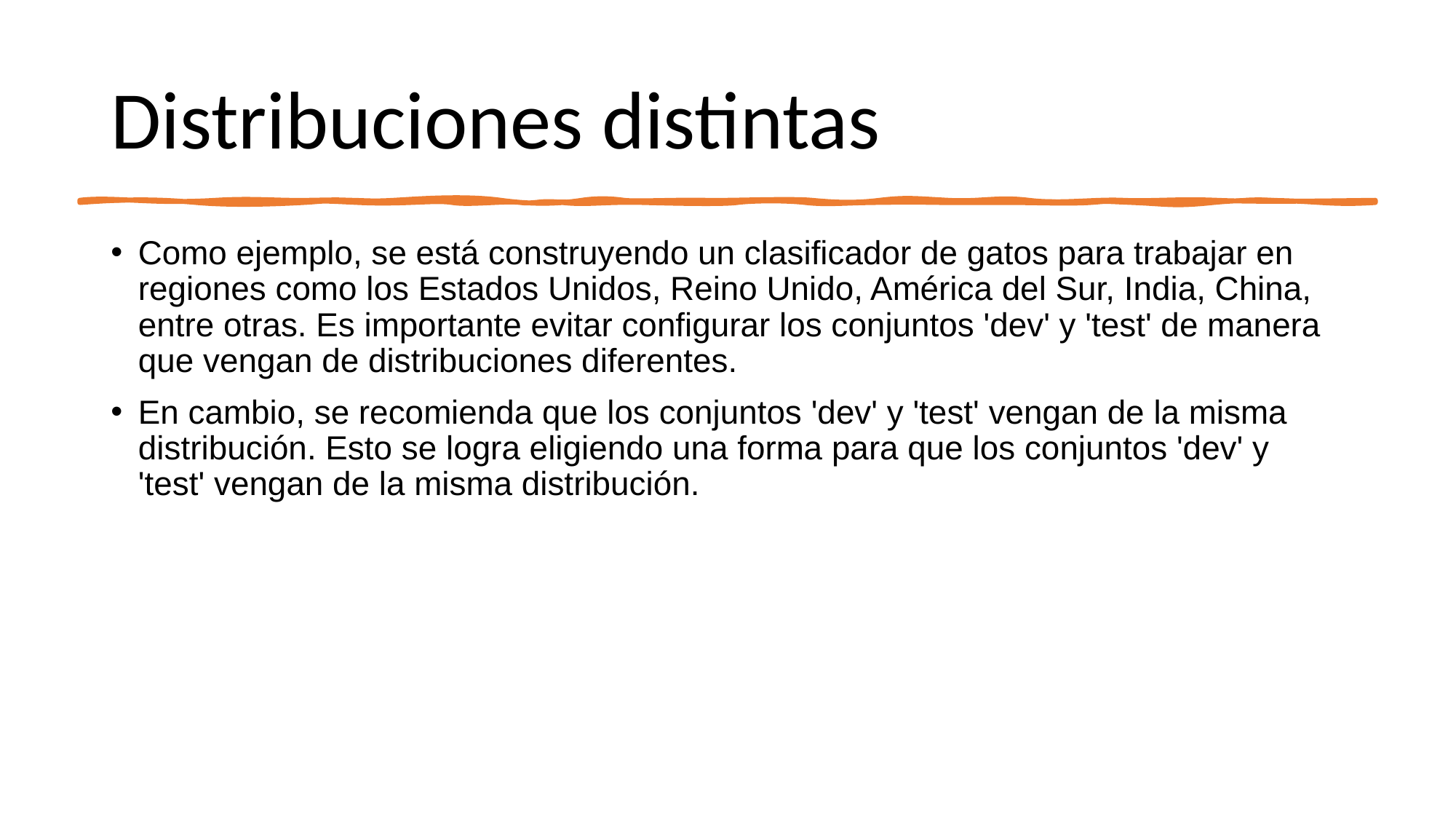

# Distribuciones distintas

Como ejemplo, se está construyendo un clasificador de gatos para trabajar en regiones como los Estados Unidos, Reino Unido, América del Sur, India, China, entre otras. Es importante evitar configurar los conjuntos 'dev' y 'test' de manera que vengan de distribuciones diferentes.
En cambio, se recomienda que los conjuntos 'dev' y 'test' vengan de la misma distribución. Esto se logra eligiendo una forma para que los conjuntos 'dev' y 'test' vengan de la misma distribución.